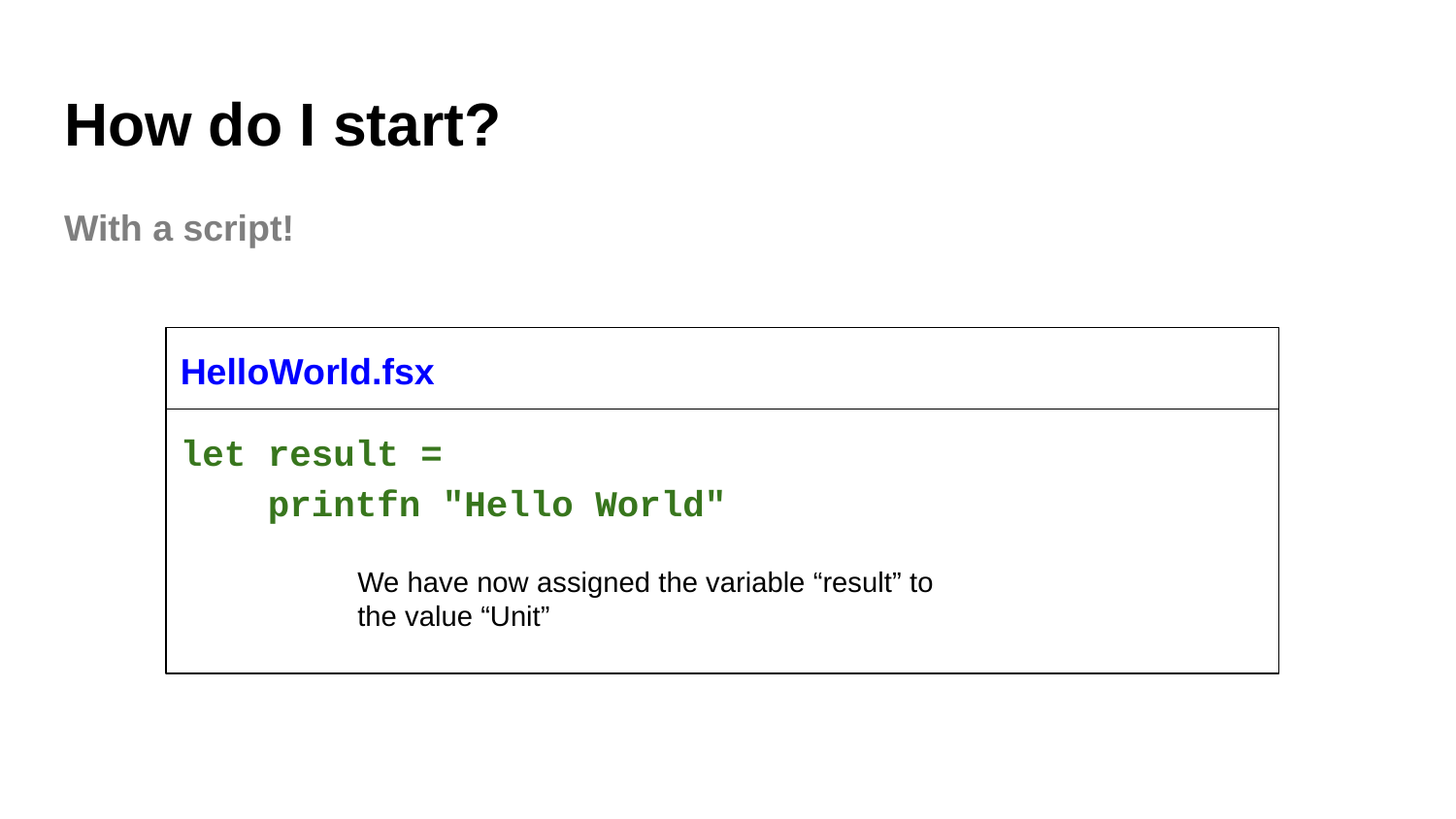

# How do I start?
With a script!
HelloWorld.fsx
let result =
    printfn "Hello World"
We have now assigned the variable “result” to the value “Unit”